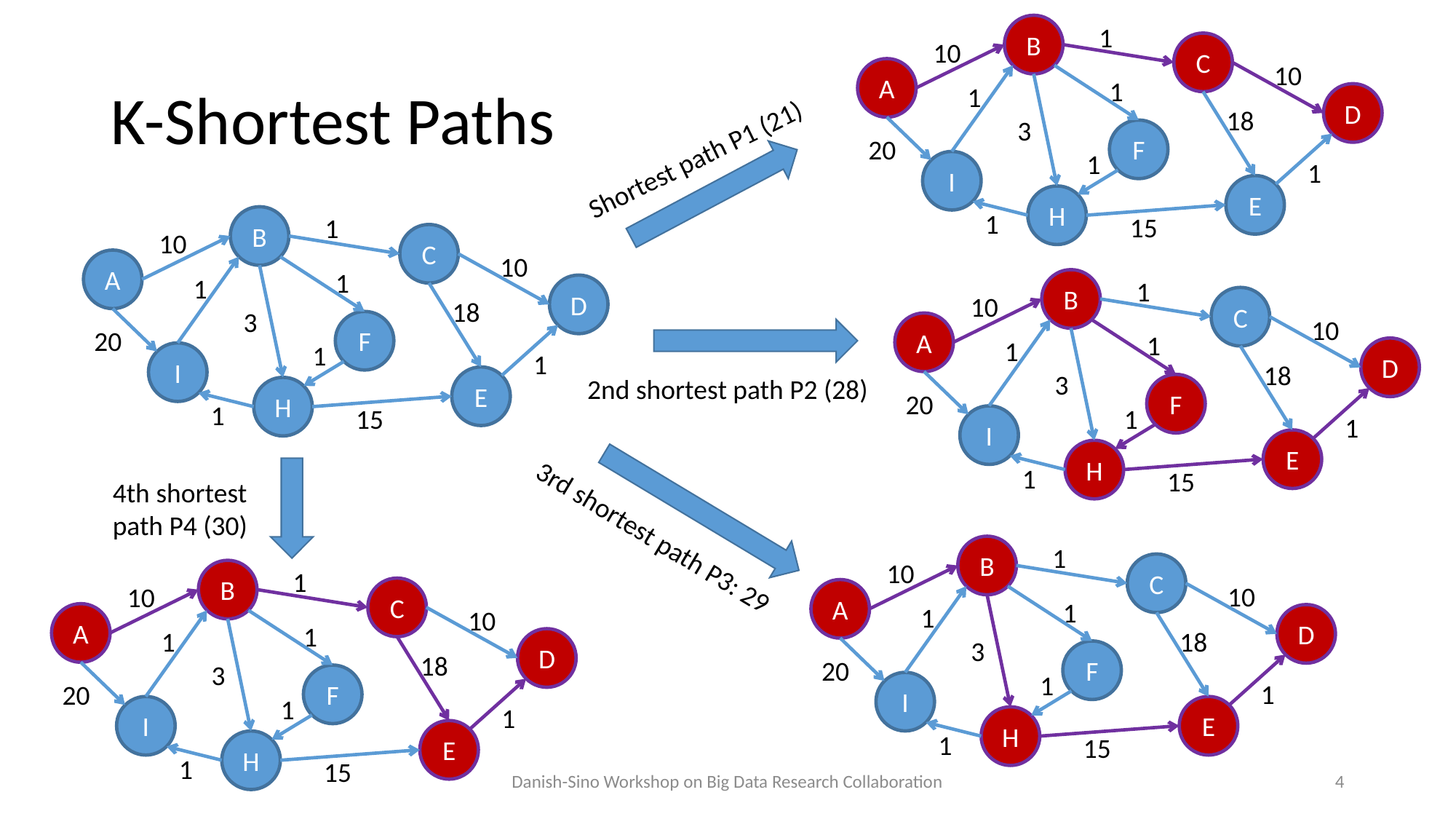

1
B
10
C
10
A
1
1
D
18
3
F
20
1
1
I
E
H
1
15
# K-Shortest Paths
Shortest path P1 (21)

1
B
10
C
10
A
1
1
D
18
3
F
20
1
1
I
E
H
1
15
1
B
10
C
10
A
1
1
D
18
3
F
20
1
1
I
E
H
1
15

2nd shortest path P2 (28)
4th shortest path P4 (30)

3rd shortest path P3: 29
1
B
10
C
10
A
1
1
D
18
3
F
20
1
1
I
E
H
1
15
1
B
10
C
10
A
1
1
D
18
3
F
20
1
1
I
E
H
1
15
Danish-Sino Workshop on Big Data Research Collaboration
4